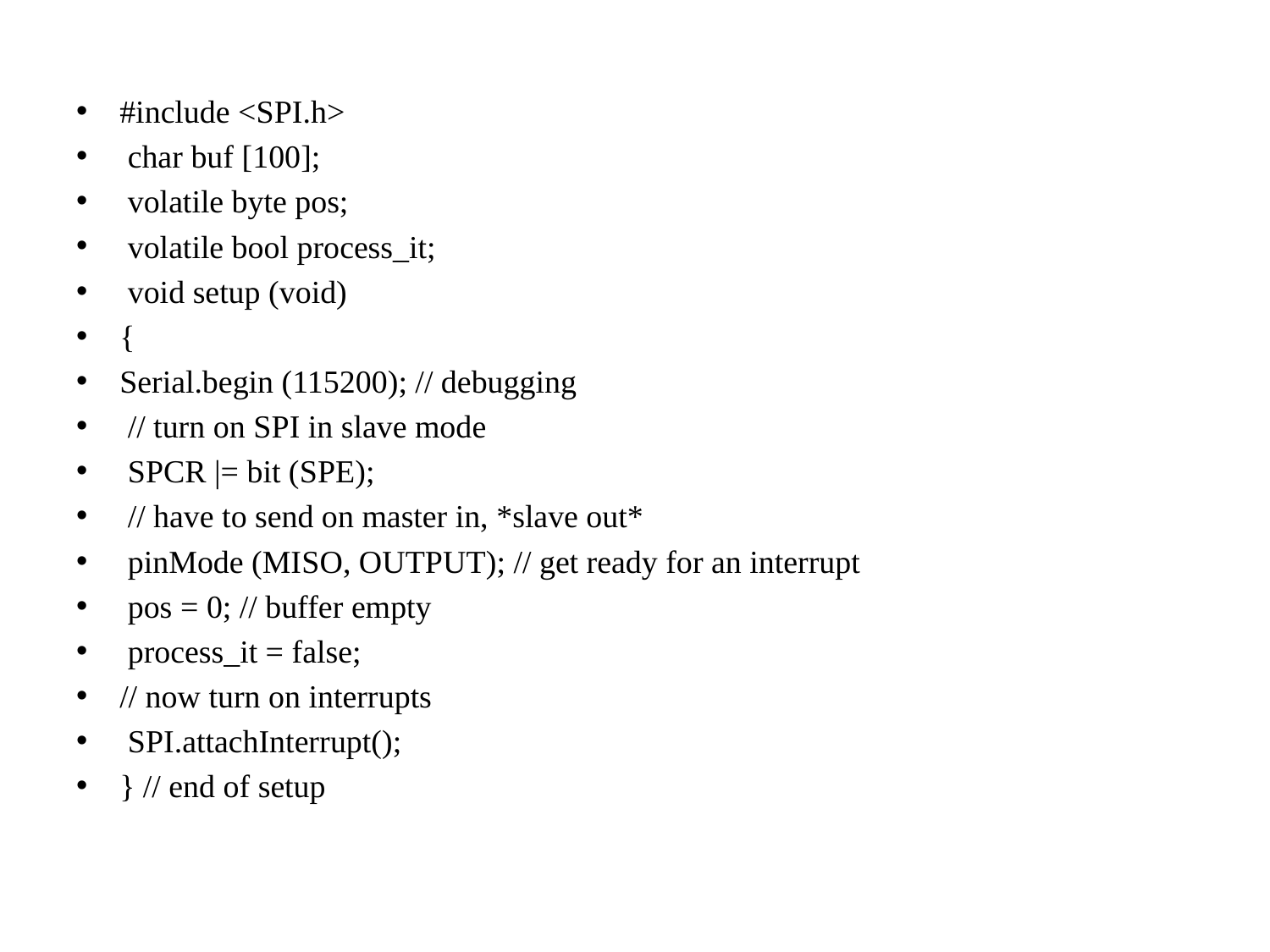

#
#include <SPI.h>
 char buf [100];
 volatile byte pos;
 volatile bool process_it;
 void setup (void)
{
Serial.begin (115200); // debugging
 // turn on SPI in slave mode
 SPCR |= bit (SPE);
 // have to send on master in, *slave out*
 pinMode (MISO, OUTPUT); // get ready for an interrupt
 pos = 0; // buffer empty
 process_it = false;
// now turn on interrupts
 SPI.attachInterrupt();
} // end of setup